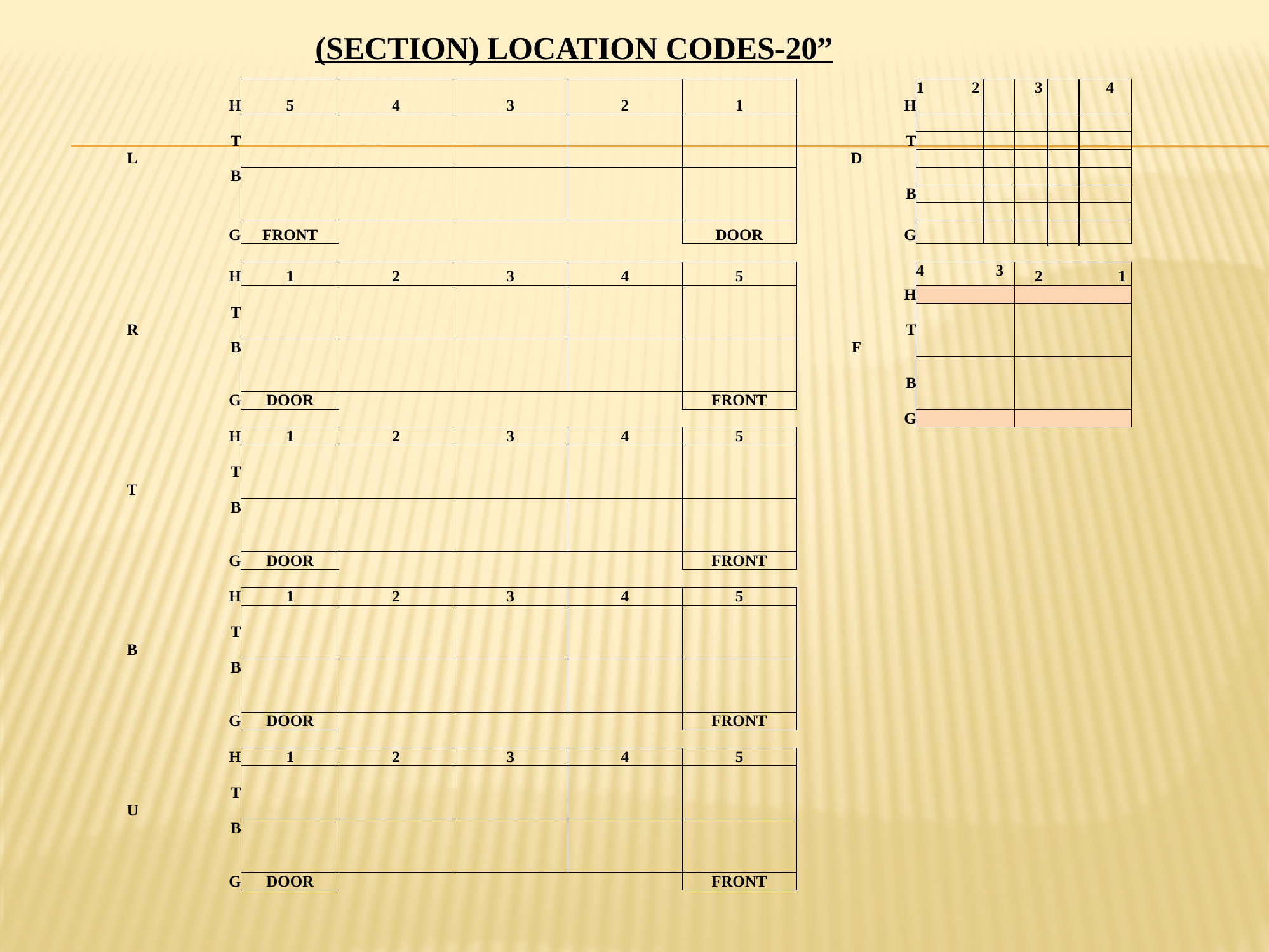

(SECTION) LOCATION CODES-20”
| H | 5 | 4 | 3 | 2 | 1 | H | 1 2 | 3 4 |
| --- | --- | --- | --- | --- | --- | --- | --- | --- |
|  |  |  |  |  |  |  |  |  |
| T |  |  |  |  |  | T |  |  |
| L |  |  |  |  |  | D |  |  |
| B |  |  |  |  |  |  |  |  |
|  |  |  |  |  |  | B |  |  |
|  |  |  |  |  |  |  |  |  |
| G | FRONT |  |  |  | DOOR | G |  |  |
|  |  |  |  |  |  |  |  |  |
| H | 1 | 2 | 3 | 4 | 5 |  | 4 3 | 2 1 |
|  |  |  |  |  |  | H |  |  |
| T |  |  |  |  |  |  |  |  |
| R |  |  |  |  |  | T |  |  |
| B |  |  |  |  |  | F |  |  |
|  |  |  |  |  |  |  |  |  |
|  |  |  |  |  |  | B |  |  |
| G | DOOR |  |  |  | FRONT |  |  |  |
|  |  |  |  |  |  | G |  |  |
| H | 1 | 2 | 3 | 4 | 5 |  |  |  |
|  |  |  |  |  |  |  |  |  |
| T |  |  |  |  |  |  |  |  |
| T |  |  |  |  |  |  |  |  |
| B |  |  |  |  |  |  |  |  |
|  |  |  |  |  |  |  |  |  |
|  |  |  |  |  |  |  |  |  |
| G | DOOR |  |  |  | FRONT |  |  |  |
|  |  |  |  |  |  |  |  |  |
| H | 1 | 2 | 3 | 4 | 5 |  |  |  |
|  |  |  |  |  |  |  |  |  |
| T |  |  |  |  |  |  |  |  |
| B |  |  |  |  |  |  |  |  |
| B |  |  |  |  |  |  |  |  |
|  |  |  |  |  |  |  |  |  |
|  |  |  |  |  |  |  |  |  |
| G | DOOR |  |  |  | FRONT |  |  |  |
|  |  |  |  |  |  |  |  |  |
| H | 1 | 2 | 3 | 4 | 5 |  |  |  |
|  |  |  |  |  |  |  |  |  |
| T |  |  |  |  |  |  |  |  |
| U |  |  |  |  |  |  |  |  |
| B |  |  |  |  |  |  |  |  |
|  |  |  |  |  |  |  |  |  |
|  |  |  |  |  |  |  |  |  |
| G | DOOR |  |  |  | FRONT |  |  |  |